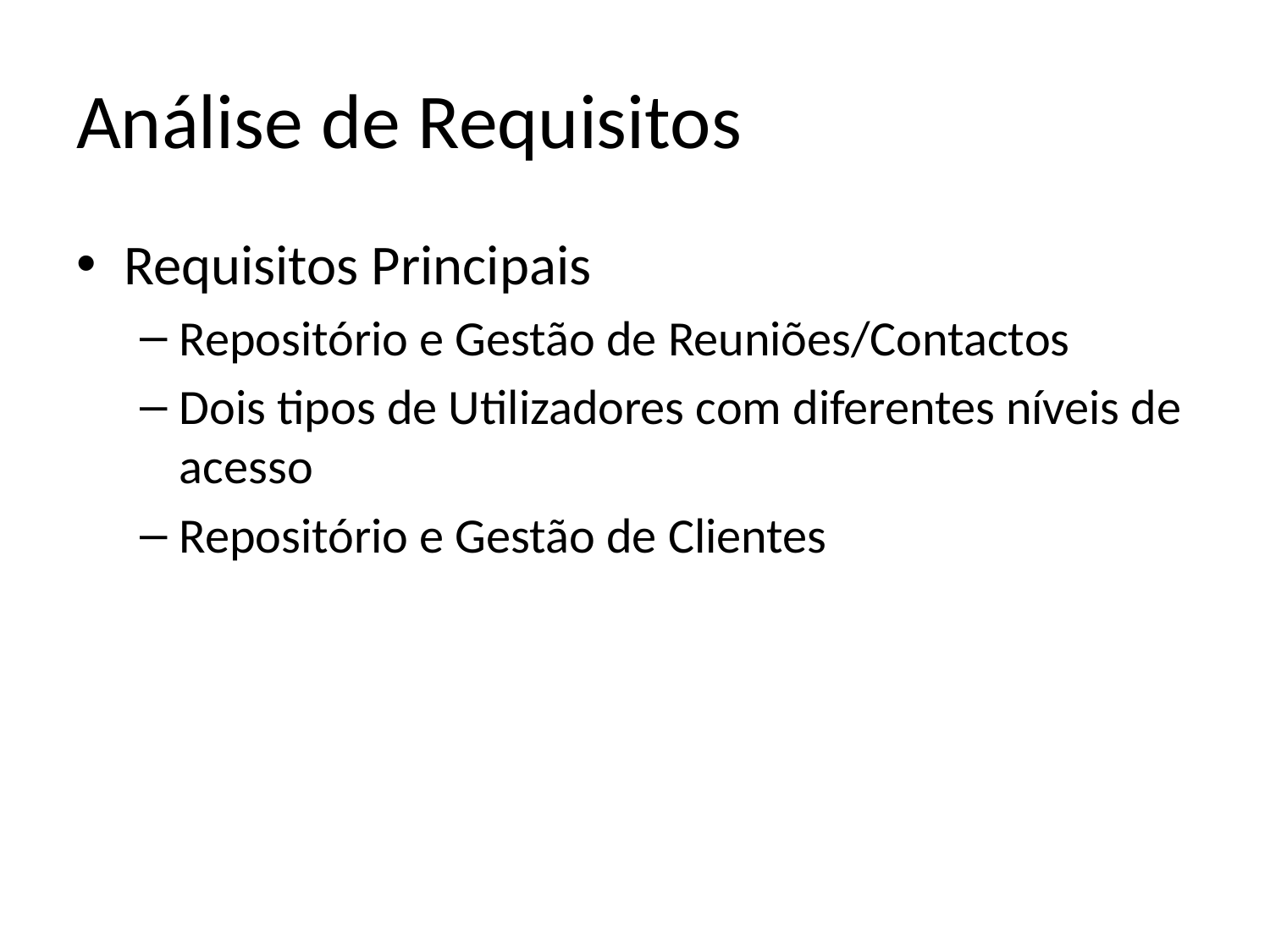

# Análise de Requisitos
Requisitos Principais
Repositório e Gestão de Reuniões/Contactos
Dois tipos de Utilizadores com diferentes níveis de acesso
Repositório e Gestão de Clientes